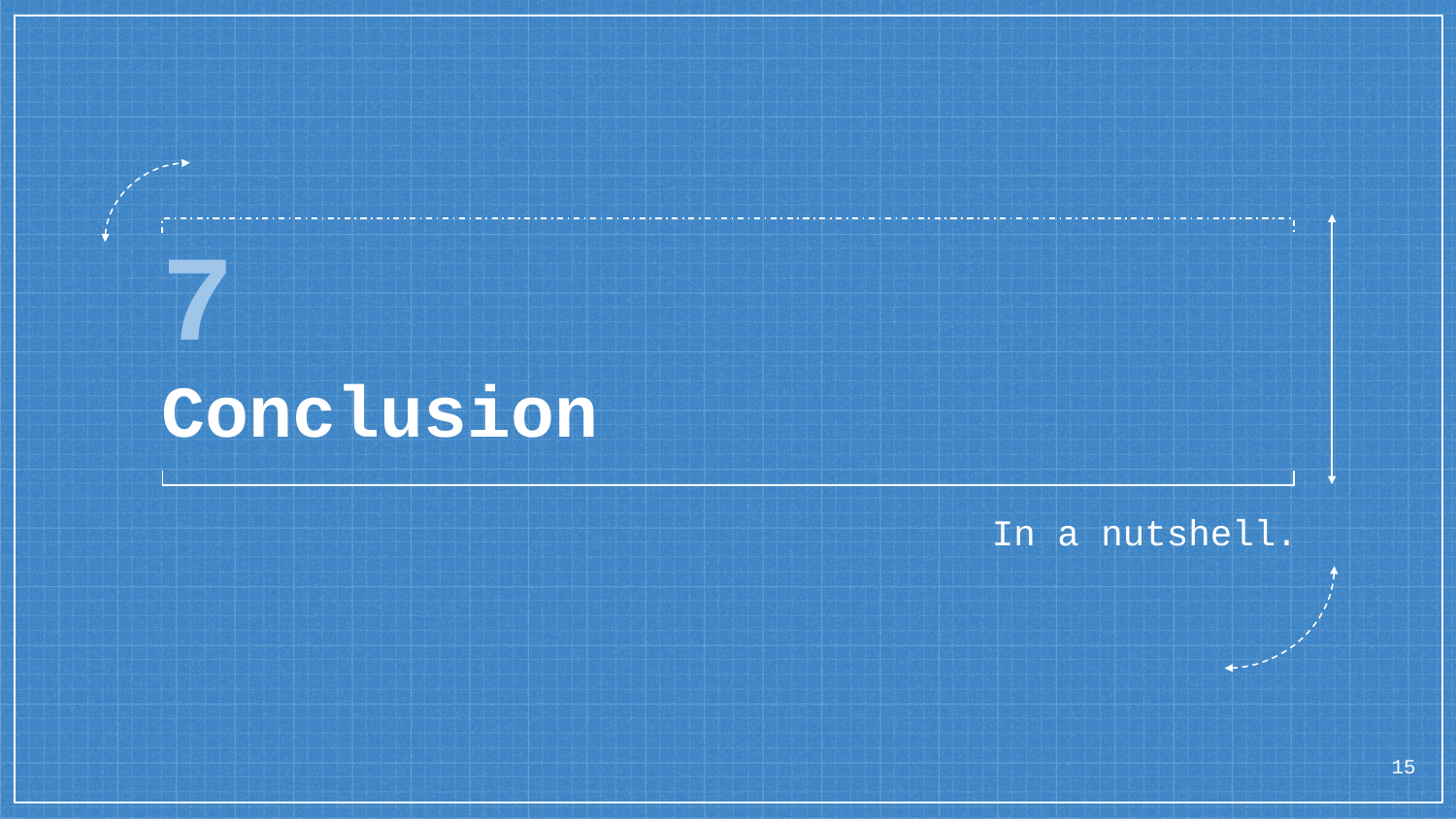

# 7
Conclusion
In a nutshell.
15